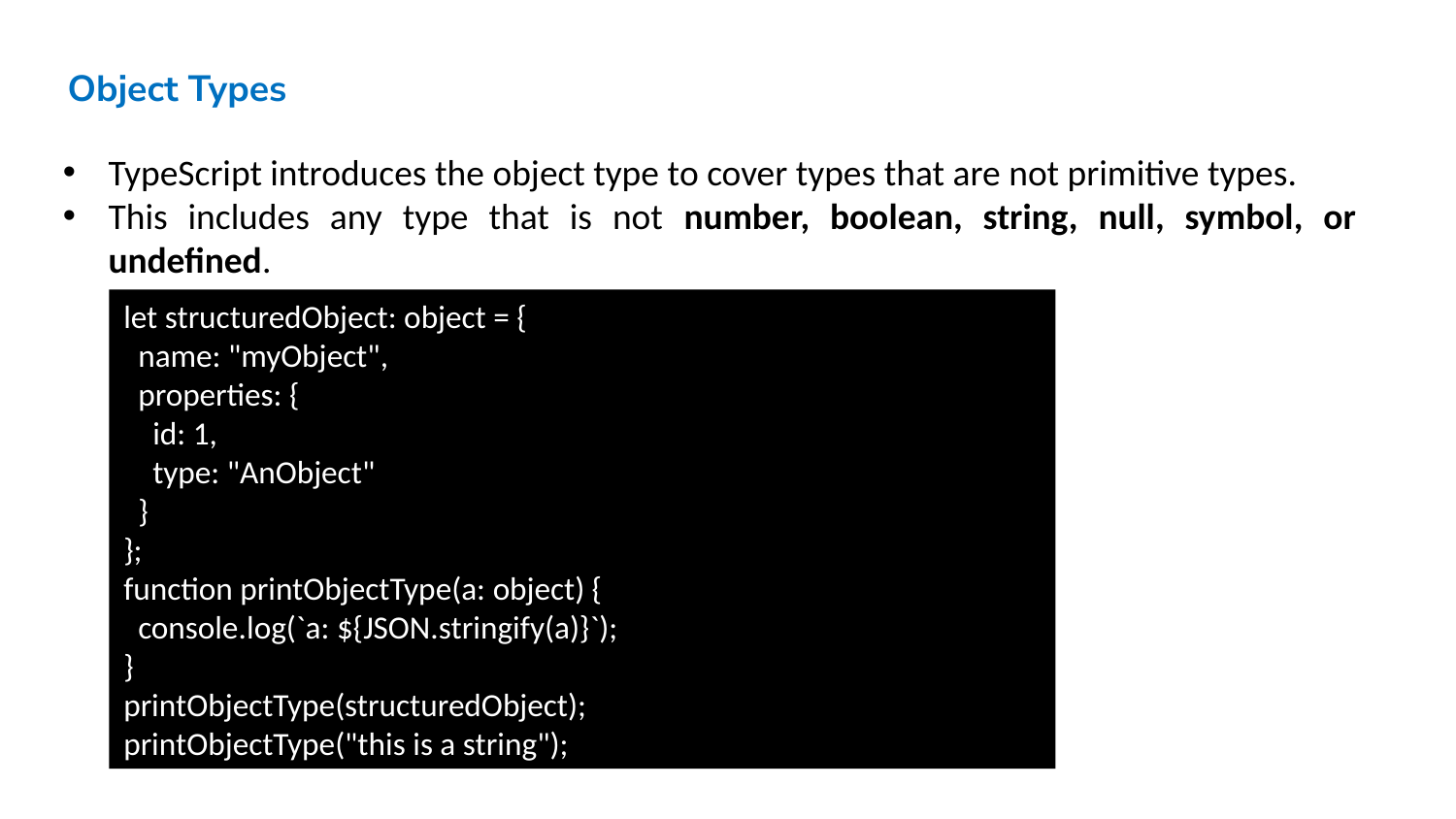

Basic Type
Object Types
TypeScript introduces the object type to cover types that are not primitive types.
This includes any type that is not number, boolean, string, null, symbol, or undefined.
let structuredObject: object = {
  name: "myObject",
  properties: {
    id: 1,
    type: "AnObject"
  }
};
function printObjectType(a: object) {
  console.log(`a: ${JSON.stringify(a)}`);
}
printObjectType(structuredObject);
printObjectType("this is a string");